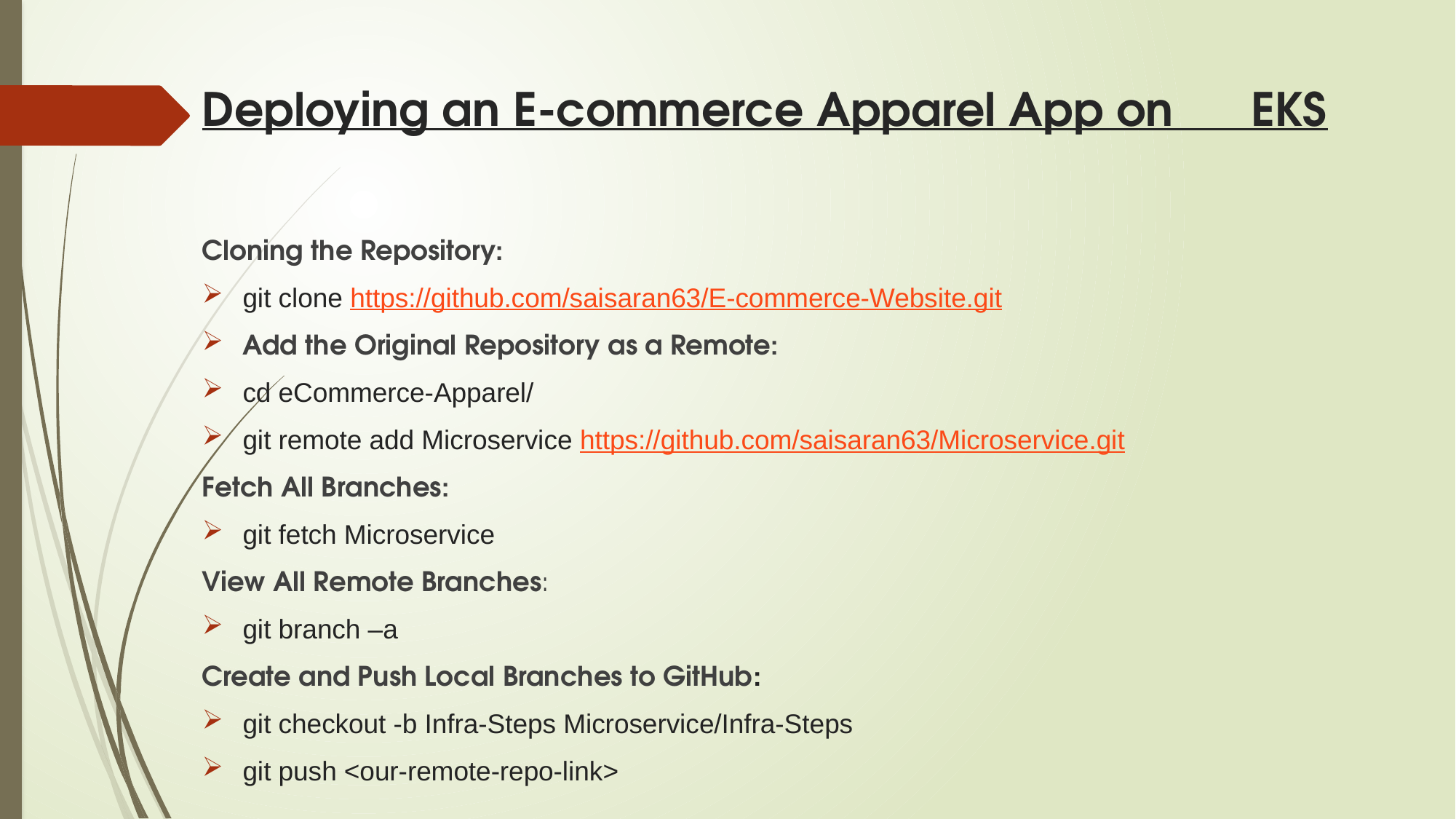

# Deploying an E-commerce Apparel App on      EKS
Cloning the Repository:
git clone https://github.com/saisaran63/E-commerce-Website.git
Add the Original Repository as a Remote:
cd eCommerce-Apparel/
git remote add Microservice https://github.com/saisaran63/Microservice.git
Fetch All Branches:
git fetch Microservice
View All Remote Branches:
git branch –a
Create and Push Local Branches to GitHub:
git checkout -b Infra-Steps Microservice/Infra-Steps
git push <our-remote-repo-link>